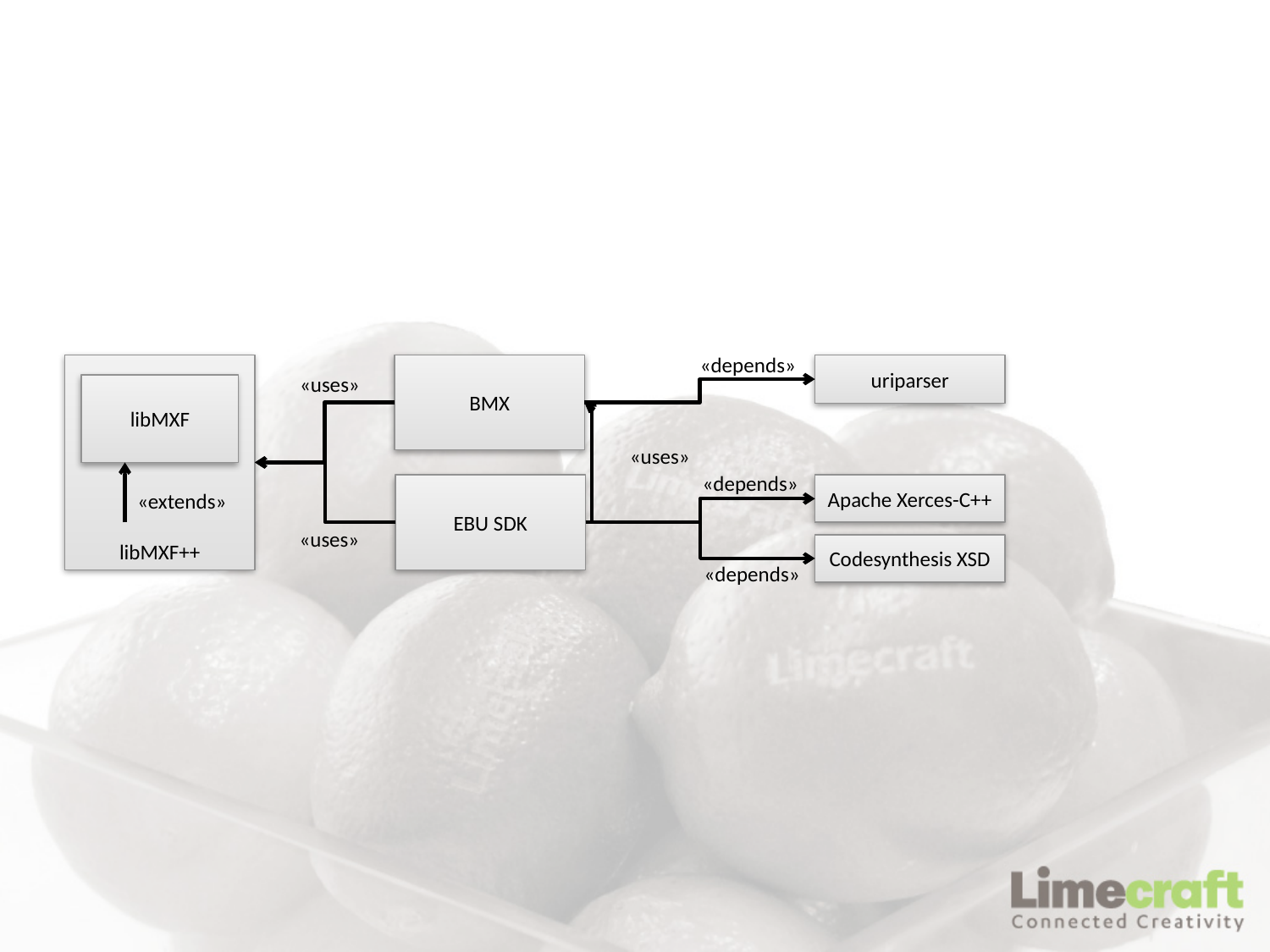

#

«depends»
uriparser
libMXF++
BMX
«uses»
libMXF
«uses»
«depends»
EBU SDK
Apache Xerces-C++
«extends»
«uses»
Codesynthesis XSD
«depends»